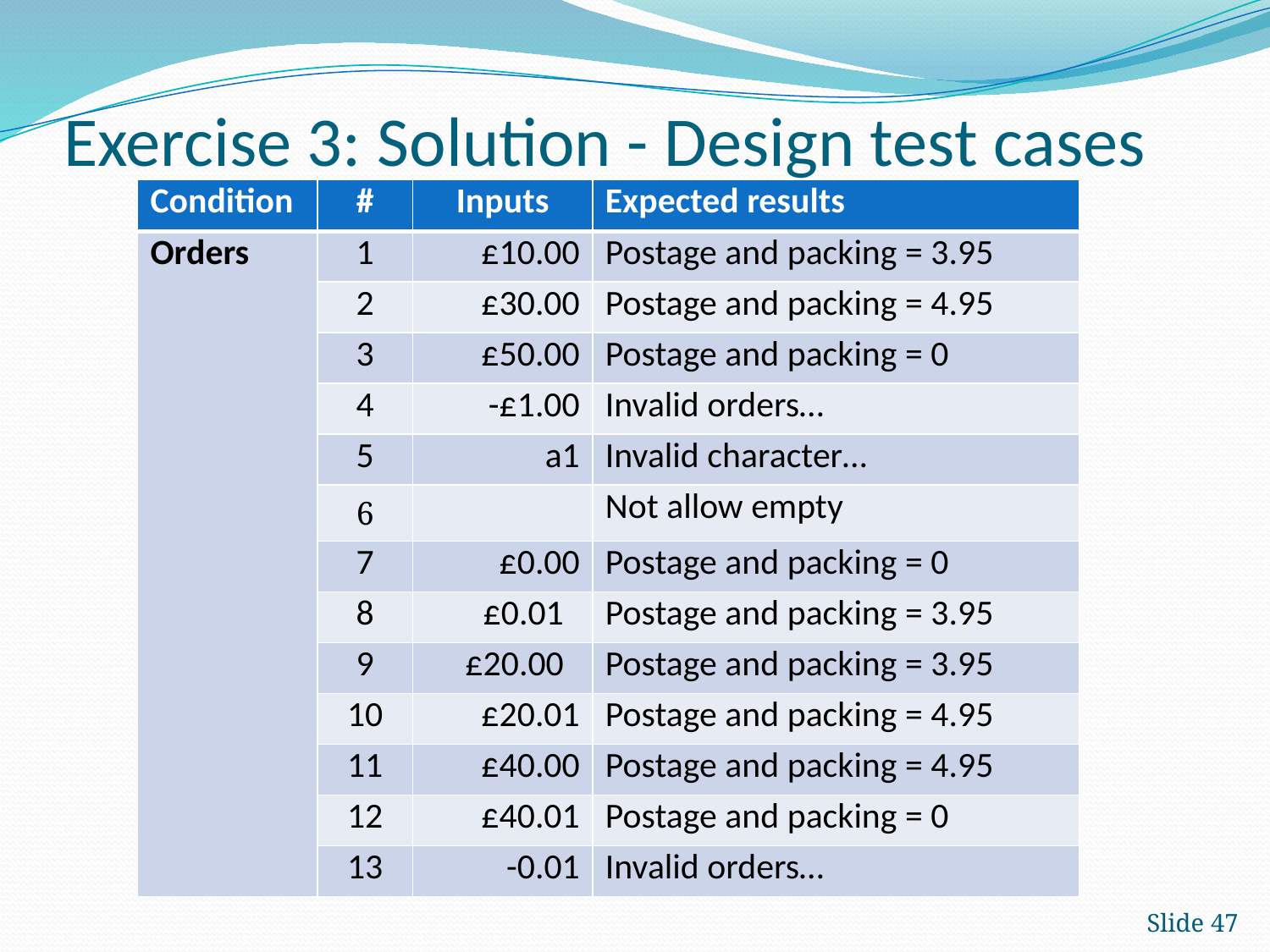

# Exercise 3: Solution - Design test cases
| Condition | # | Inputs | Expected results |
| --- | --- | --- | --- |
| Orders | 1 | £10.00 | Postage and packing = 3.95 |
|  | 2 | £30.00 | Postage and packing = 4.95 |
|  | 3 | £50.00 | Postage and packing = 0 |
|  | 4 | -£1.00 | Invalid orders… |
|  | 5 | a1 | Invalid character… |
|  | 6 |  | Not allow empty |
|  | 7 | £0.00 | Postage and packing = 0 |
|  | 8 | £0.01 | Postage and packing = 3.95 |
|  | 9 | £20.00 | Postage and packing = 3.95 |
|  | 10 | £20.01 | Postage and packing = 4.95 |
|  | 11 | £40.00 | Postage and packing = 4.95 |
|  | 12 | £40.01 | Postage and packing = 0 |
|  | 13 | -0.01 | Invalid orders… |
Slide 47